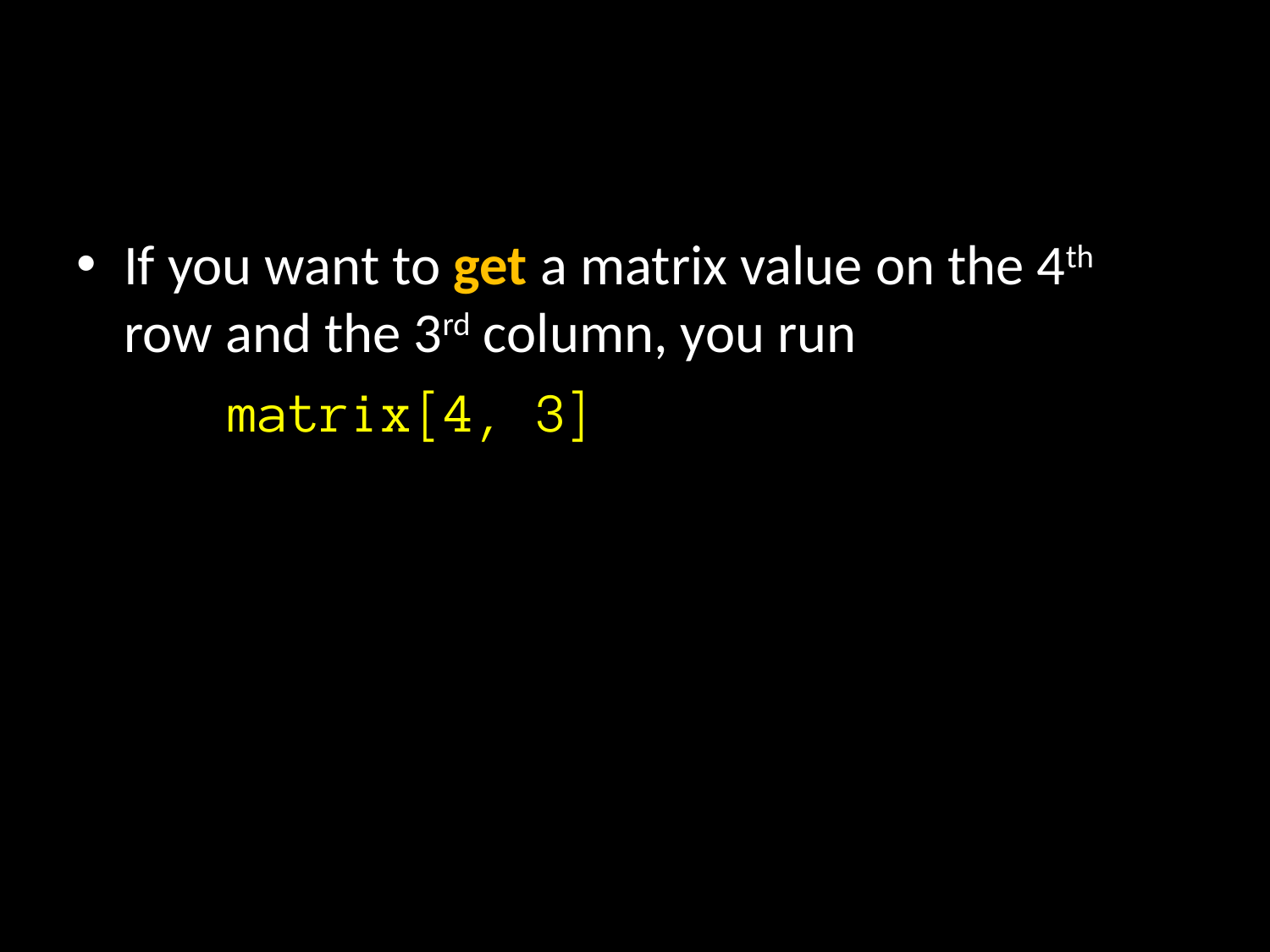

#
If you want to get a matrix value on the 4th row and the 3rd column, you run
            matrix[4, 3]